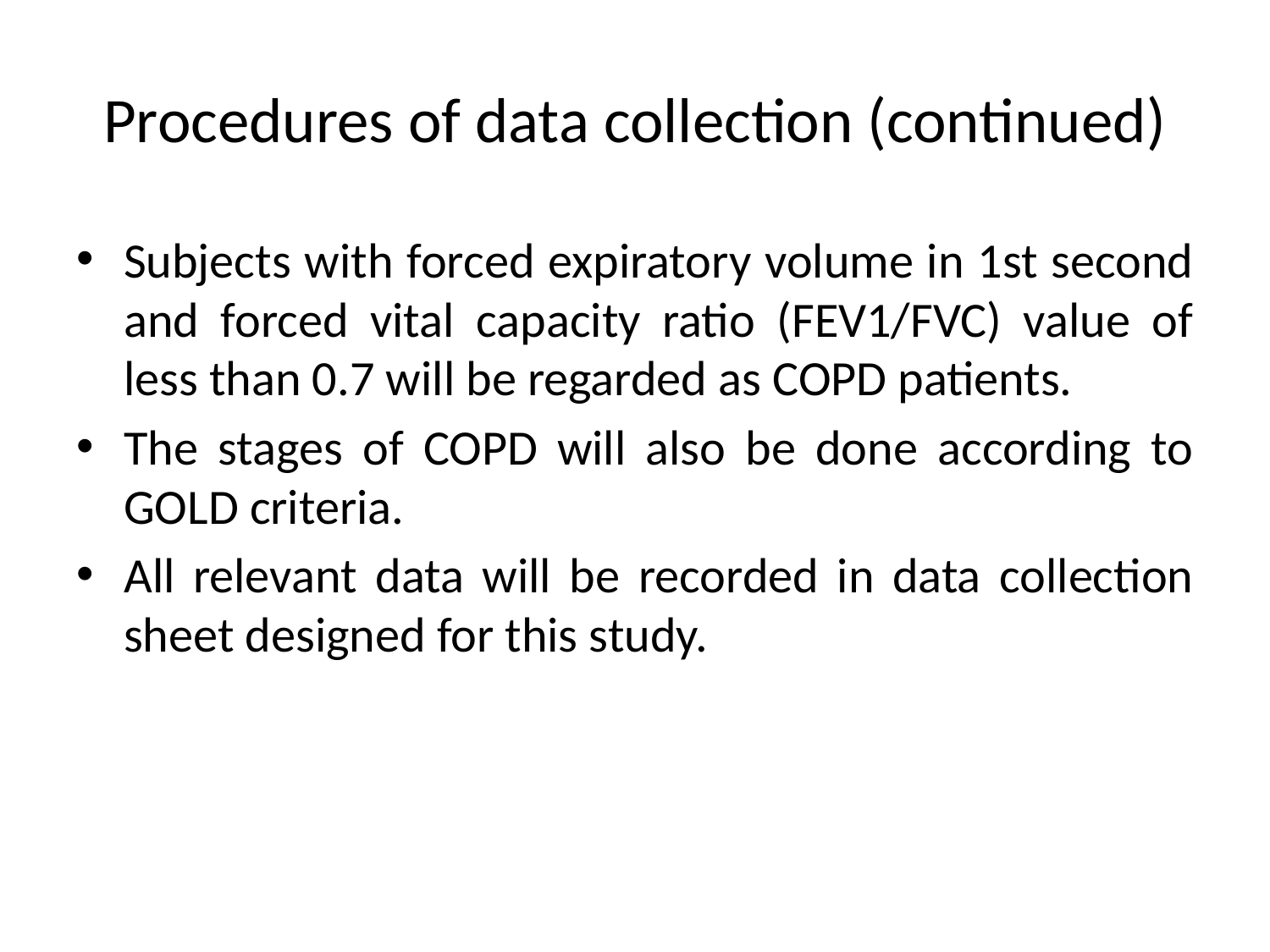

# Procedures of data collection (continued)
Subjects with forced expiratory volume in 1st second and forced vital capacity ratio (FEV1/FVC) value of less than 0.7 will be regarded as COPD patients.
The stages of COPD will also be done according to GOLD criteria.
All relevant data will be recorded in data collection sheet designed for this study.